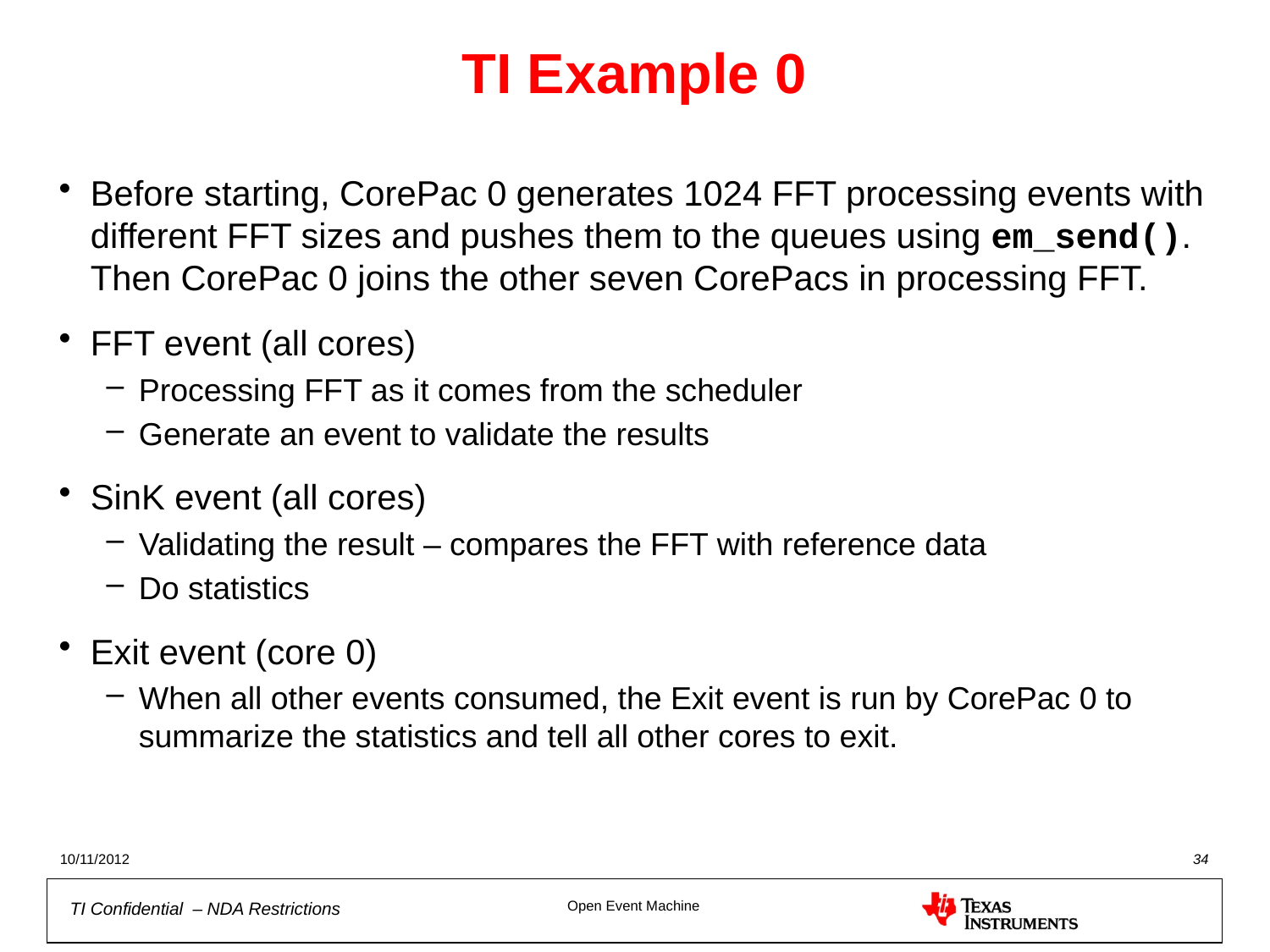

# TI Example 0
Before starting, CorePac 0 generates 1024 FFT processing events with different FFT sizes and pushes them to the queues using em_send(). Then CorePac 0 joins the other seven CorePacs in processing FFT.
FFT event (all cores)
Processing FFT as it comes from the scheduler
Generate an event to validate the results
SinK event (all cores)
Validating the result – compares the FFT with reference data
Do statistics
Exit event (core 0)
When all other events consumed, the Exit event is run by CorePac 0 to summarize the statistics and tell all other cores to exit.
10/11/2012
34
Open Event Machine